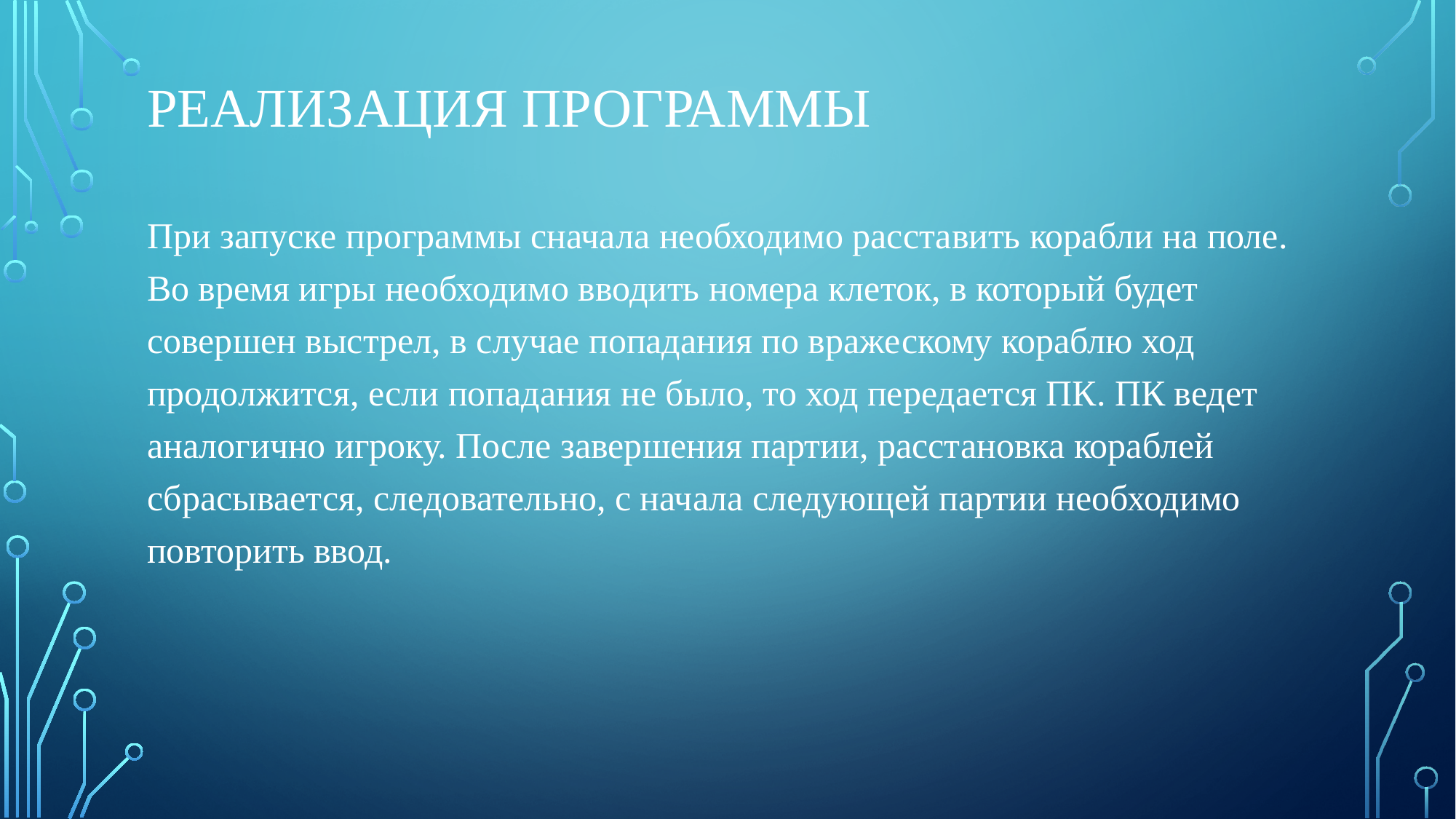

# Реализация программы
При запуске программы сначала необходимо расставить корабли на поле. Во время игры необходимо вводить номера клеток, в который будет совершен выстрел, в случае попадания по вражескому кораблю ход продолжится, если попадания не было, то ход передается ПК. ПК ведет аналогично игроку. После завершения партии, расстановка кораблей сбрасывается, следовательно, с начала следующей партии необходимо повторить ввод.